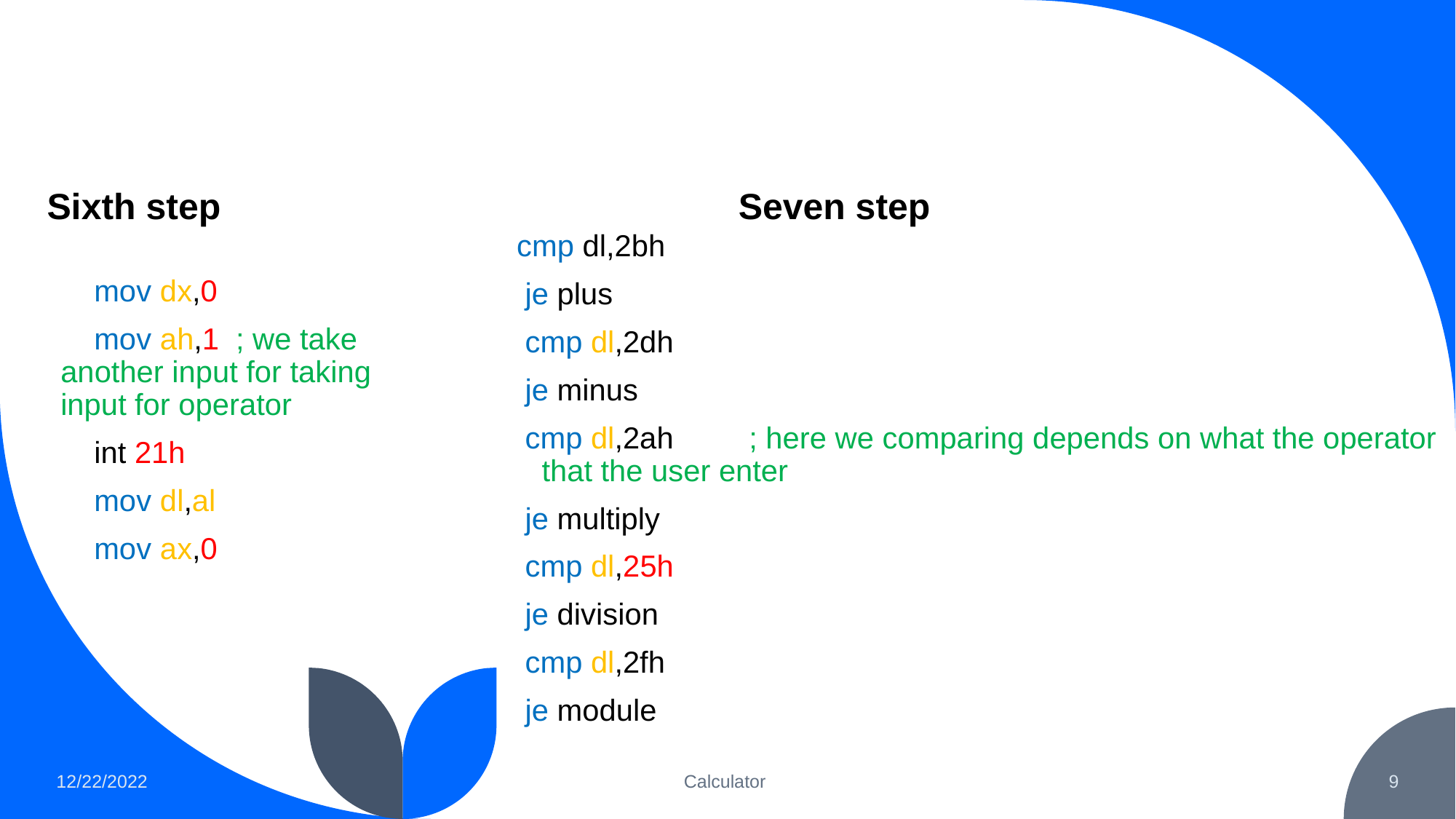

#
Sixth step
Seven step
   cmp dl,2bh
    je plus
    cmp dl,2dh
    je minus
    cmp dl,2ah         ; here we comparing depends on what the operator       that the user enter
    je multiply
    cmp dl,25h
    je division
    cmp dl,2fh
    je module
    mov dx,0
    mov ah,1  ; we take another input for taking input for operator
    int 21h
    mov dl,al
    mov ax,0
12/22/2022
Calculator
9